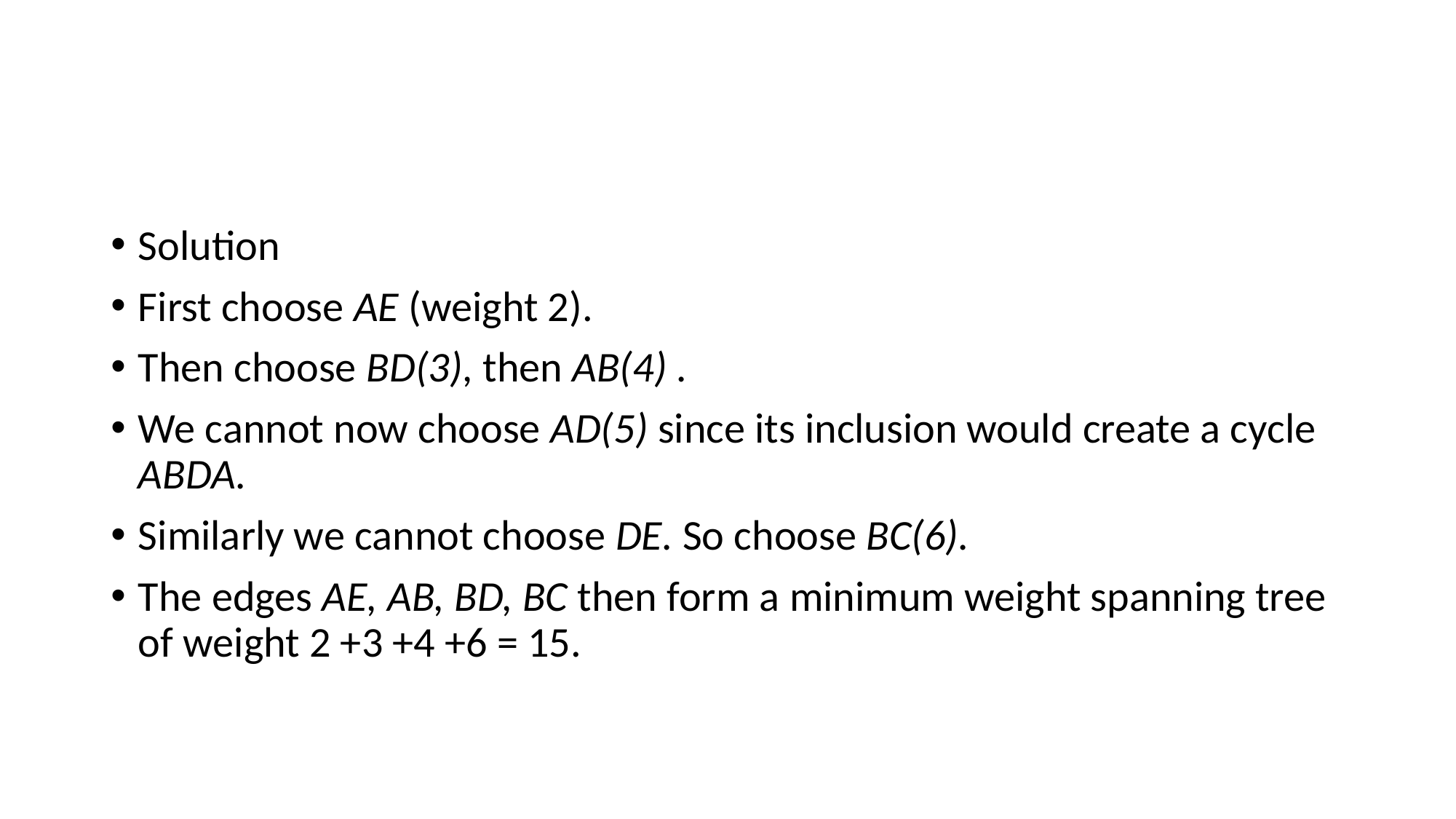

#
Solution
First choose AE (weight 2).
Then choose BD(3), then AB(4) .
We cannot now choose AD(5) since its inclusion would create a cycle ABDA.
Similarly we cannot choose DE. So choose BC(6).
The edges AE, AB, BD, BC then form a minimum weight spanning tree of weight 2 +3 +4 +6 = 15.